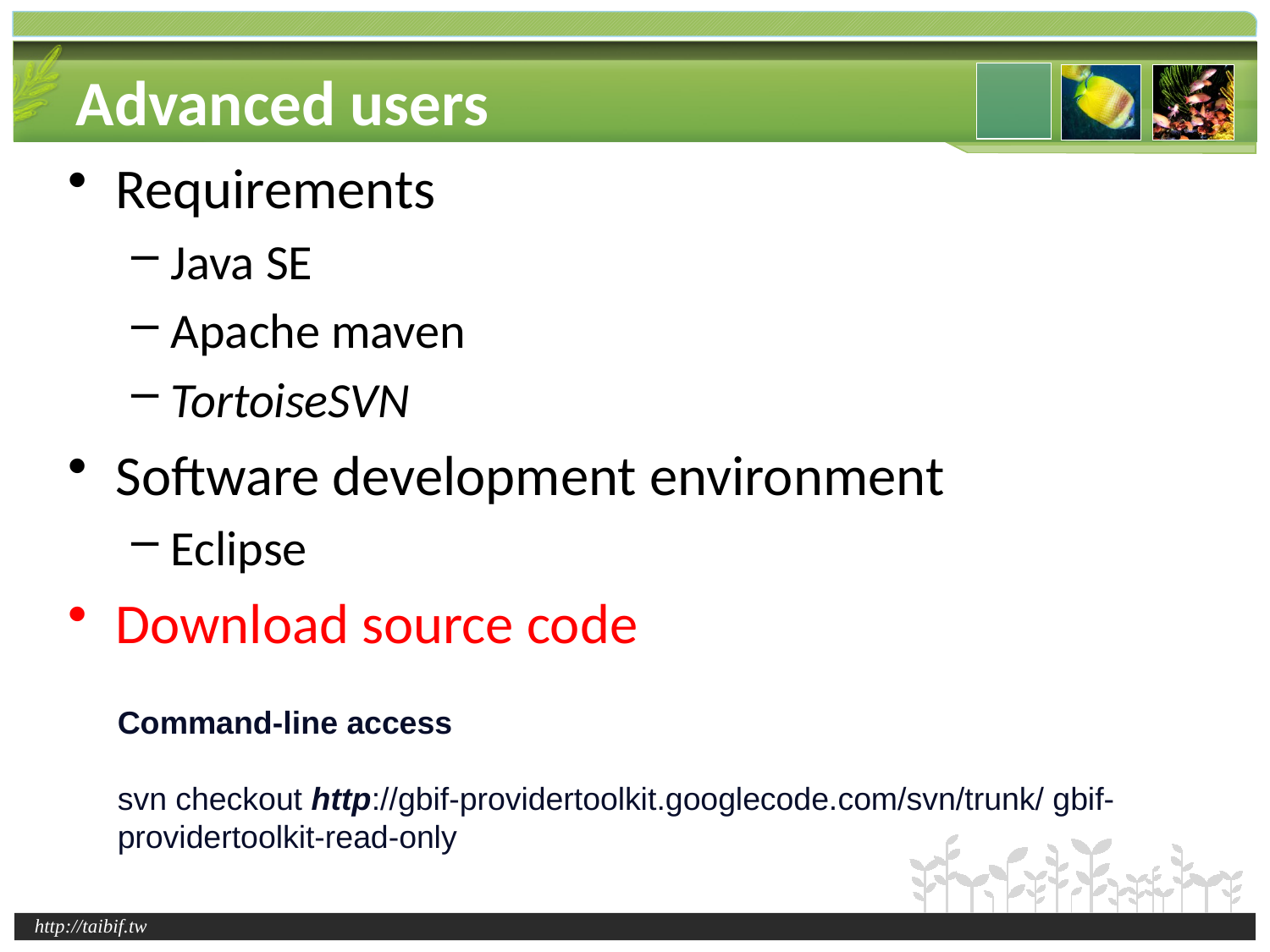

# Advanced users
Requirements
Java SE
Apache maven
TortoiseSVN
Software development environment
Eclipse
Download source code

Command-line access

svn checkout http://gbif-providertoolkit.googlecode.com/svn/trunk/ gbif-providertoolkit-read-only